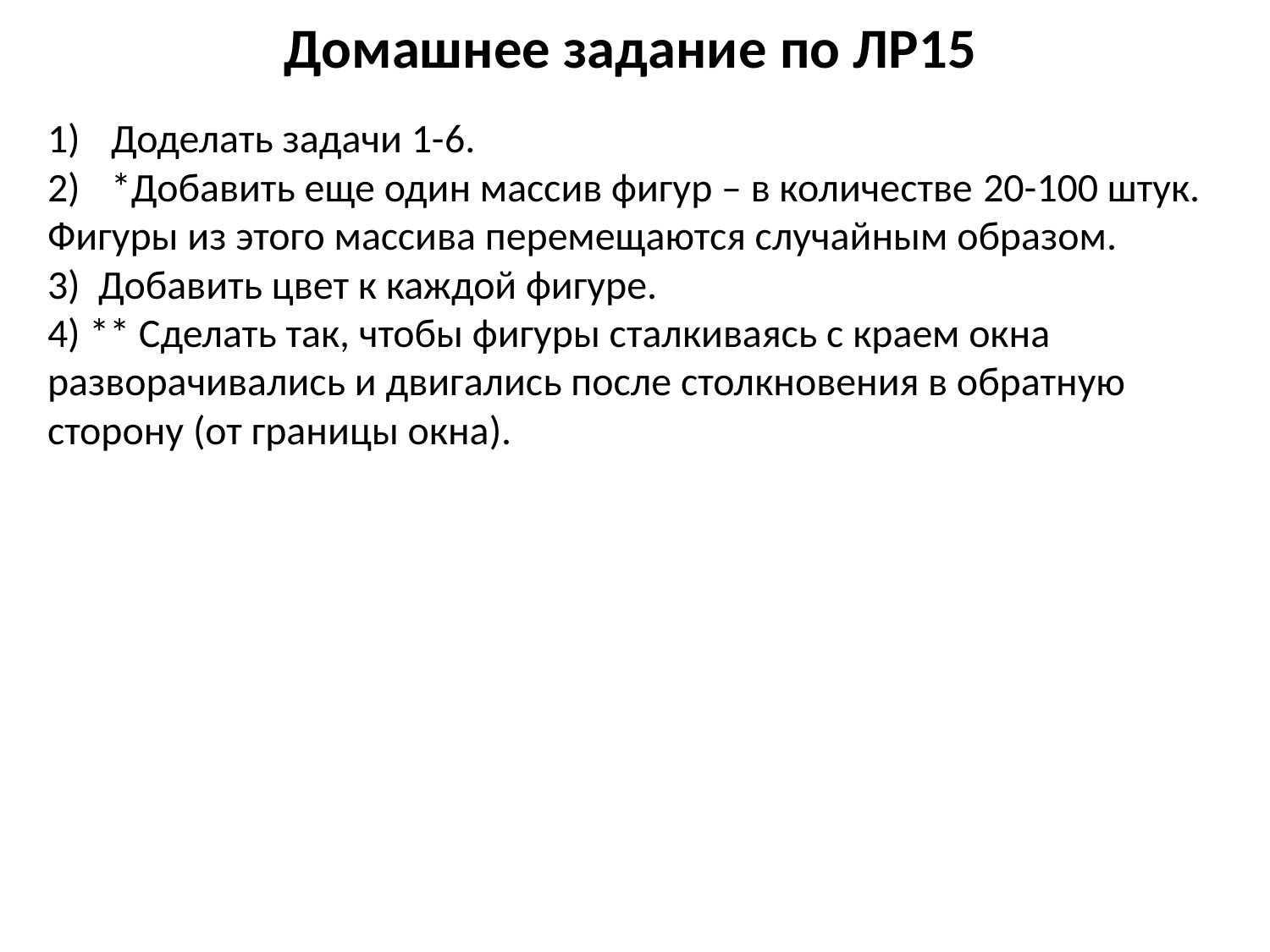

# Домашнее задание по ЛР15
Доделать задачи 1-6.
*Добавить еще один массив фигур – в количестве 20-100 штук.
Фигуры из этого массива перемещаются случайным образом.
3)  Добавить цвет к каждой фигуре.
4) ** Сделать так, чтобы фигуры сталкиваясь с краем окна разворачивались и двигались после столкновения в обратную сторону (от границы окна).